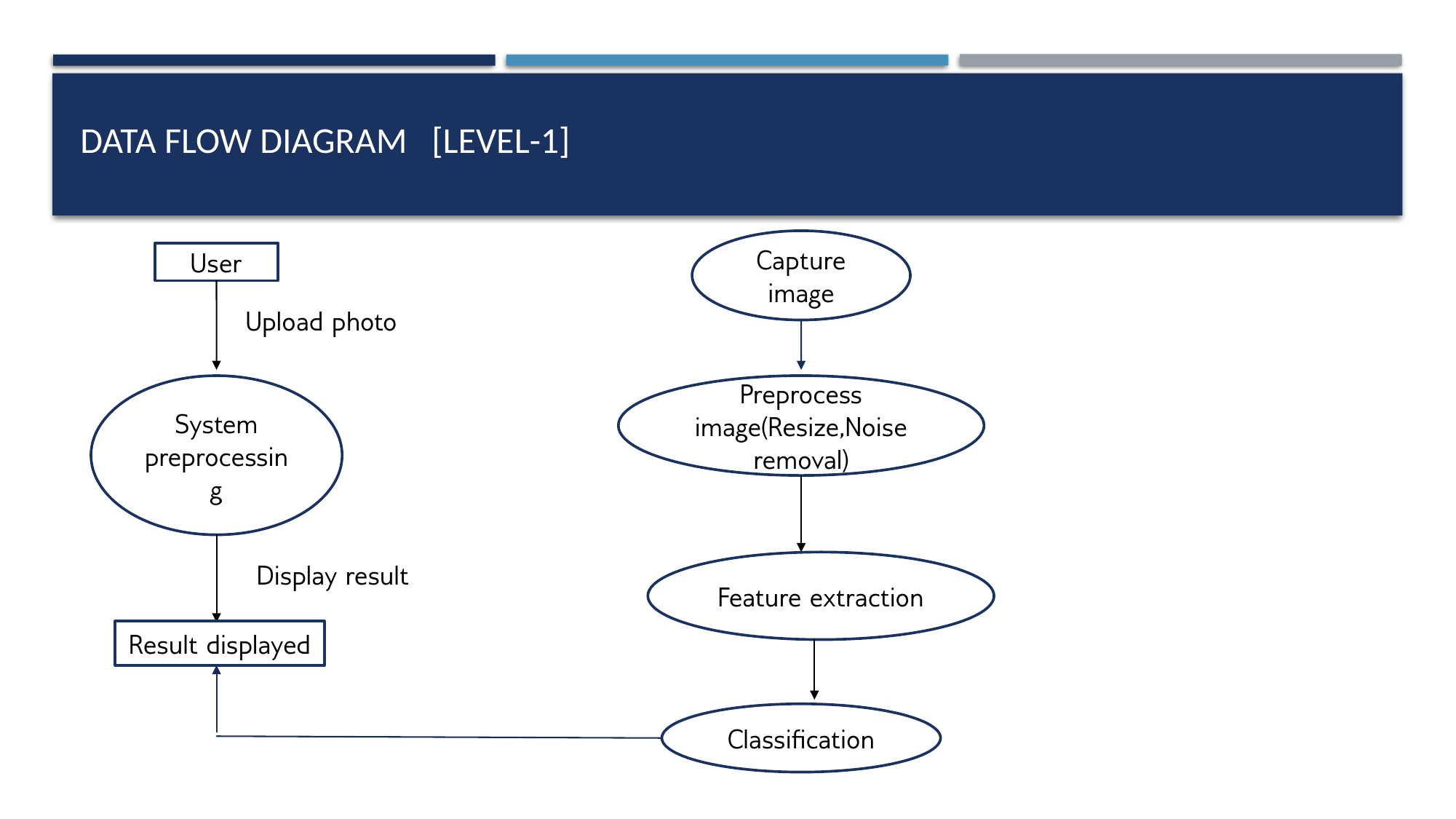

# Data flow diagram   [level-1]
Capture image
User
Upload photo
System preprocessing
Preprocess image(Resize,Noise removal)
Display result
Feature extraction
Result displayed
Classification